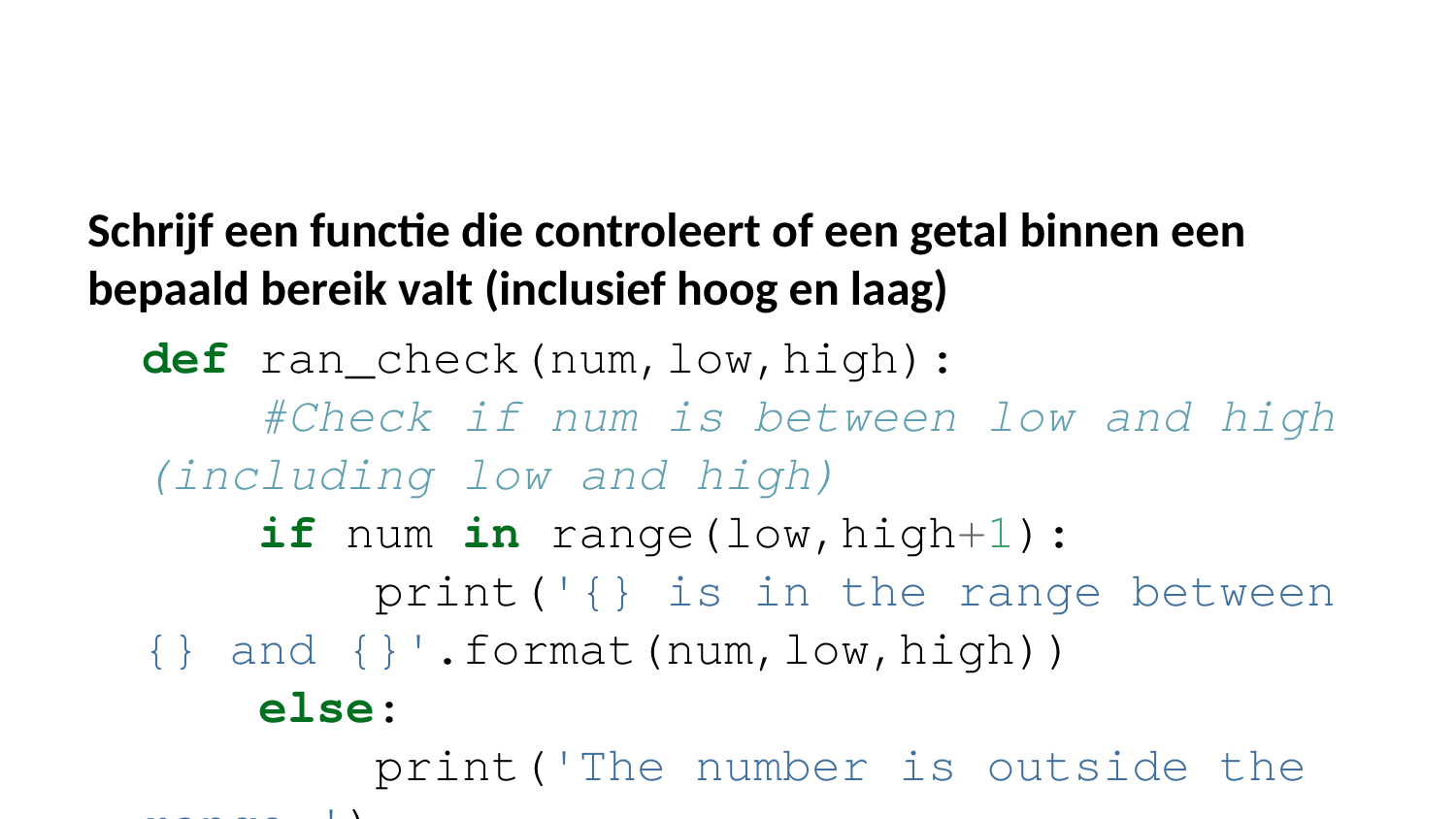

Schrijf een functie die controleert of een getal binnen een bepaald bereik valt (inclusief hoog en laag)
def ran_check(num,low,high):
    #Check if num is between low and high (including low and high)
    if num in range(low,high+1):
        print('{} is in the range between {} and {}'.format(num,low,high))
    else:
        print('The number is outside the range.')
# Controleren ran_check(5,2,7)
5 is in the range between 2 and 7
Als je alleen een boolean wilt retourneren:
def ran_bool(num,low,high):
    return num in range(low,high+1)
ran_bool(3,1,10)
True